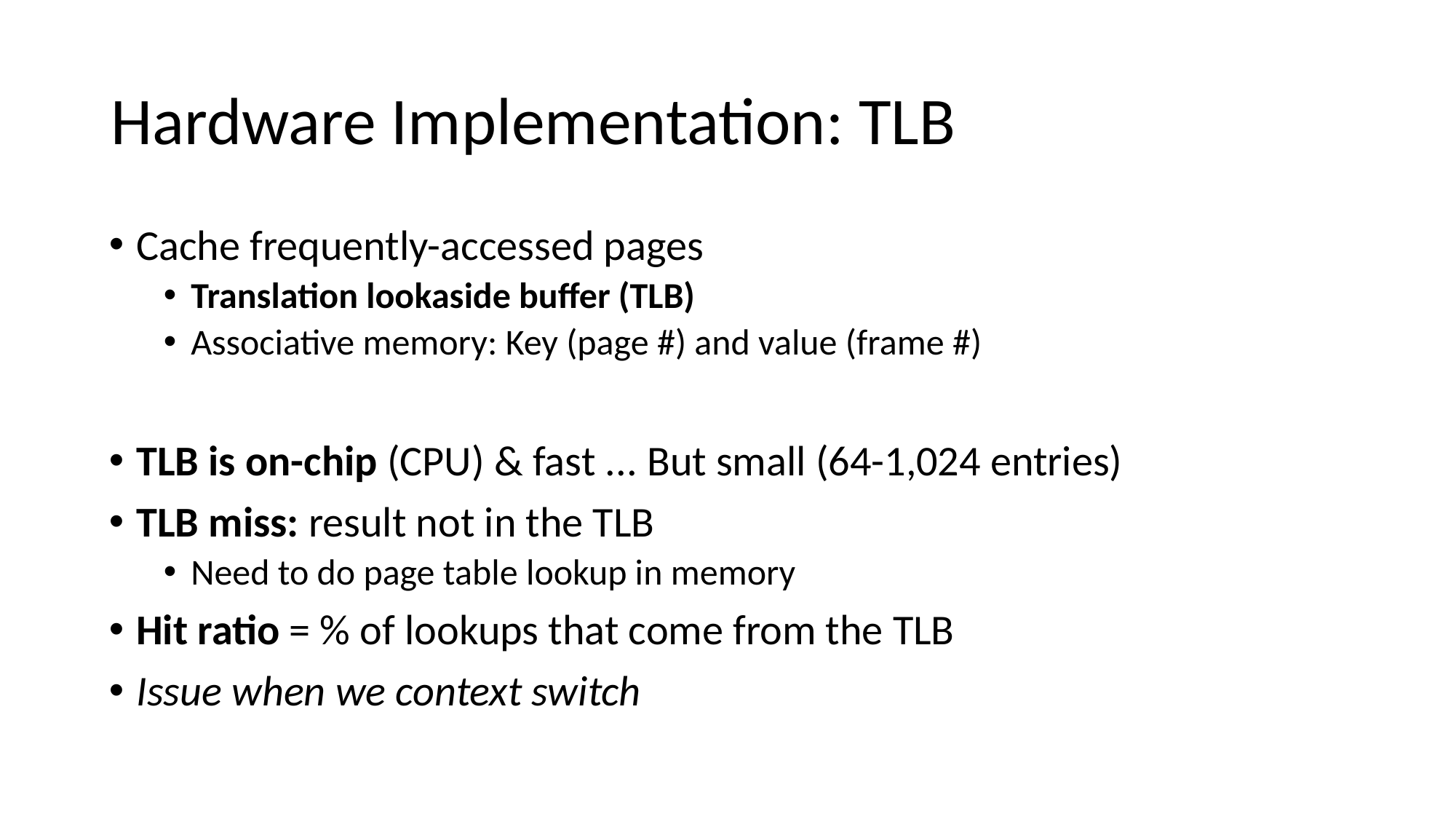

# Hardware Implementation: TLB
Cache frequently-accessed pages
Translation lookaside buffer (TLB)
Associative memory: Key (page #) and value (frame #)

TLB is on-chip (CPU) & fast ... But small (64-1,024 entries)
TLB miss: result not in the TLB
Need to do page table lookup in memory
Hit ratio = % of lookups that come from the TLB
Issue when we context switch